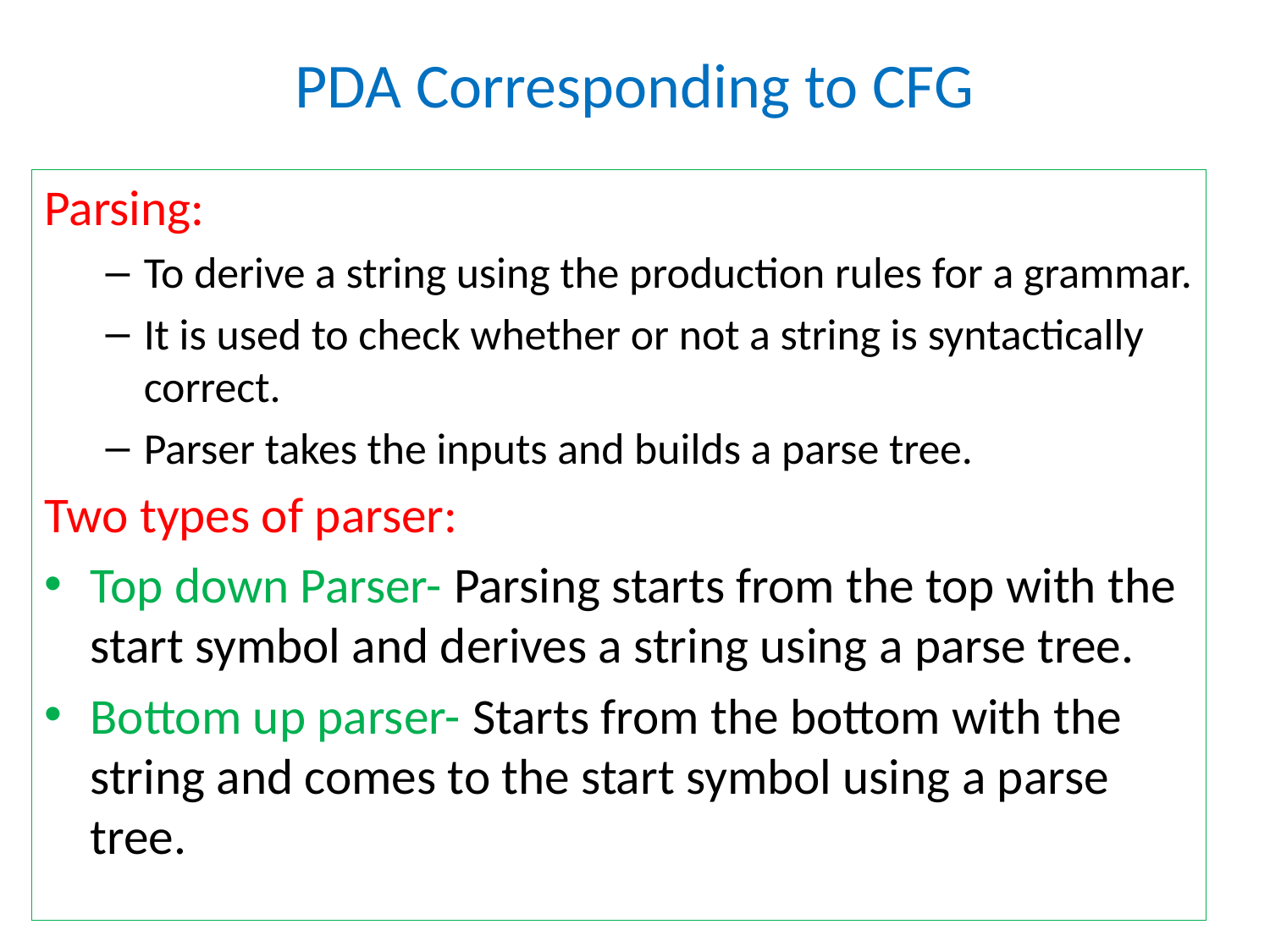

# PDA Corresponding to CFG
Parsing:
To derive a string using the production rules for a grammar.
It is used to check whether or not a string is syntactically correct.
Parser takes the inputs and builds a parse tree.
Two types of parser:
Top down Parser- Parsing starts from the top with the start symbol and derives a string using a parse tree.
Bottom up parser- Starts from the bottom with the string and comes to the start symbol using a parse tree.